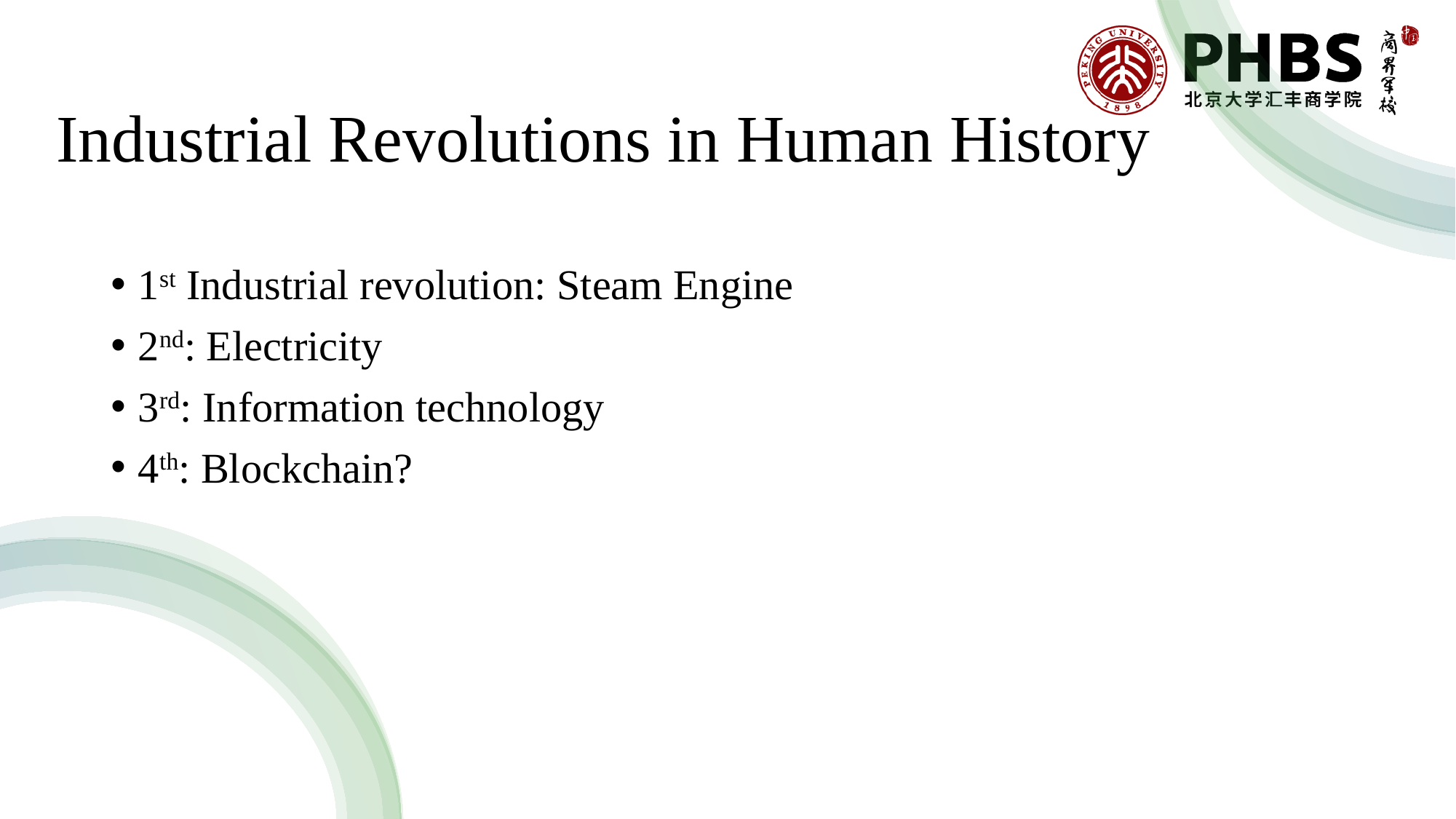

# Industrial Revolutions in Human History
1st Industrial revolution: Steam Engine
2nd: Electricity
3rd: Information technology
4th: Blockchain?